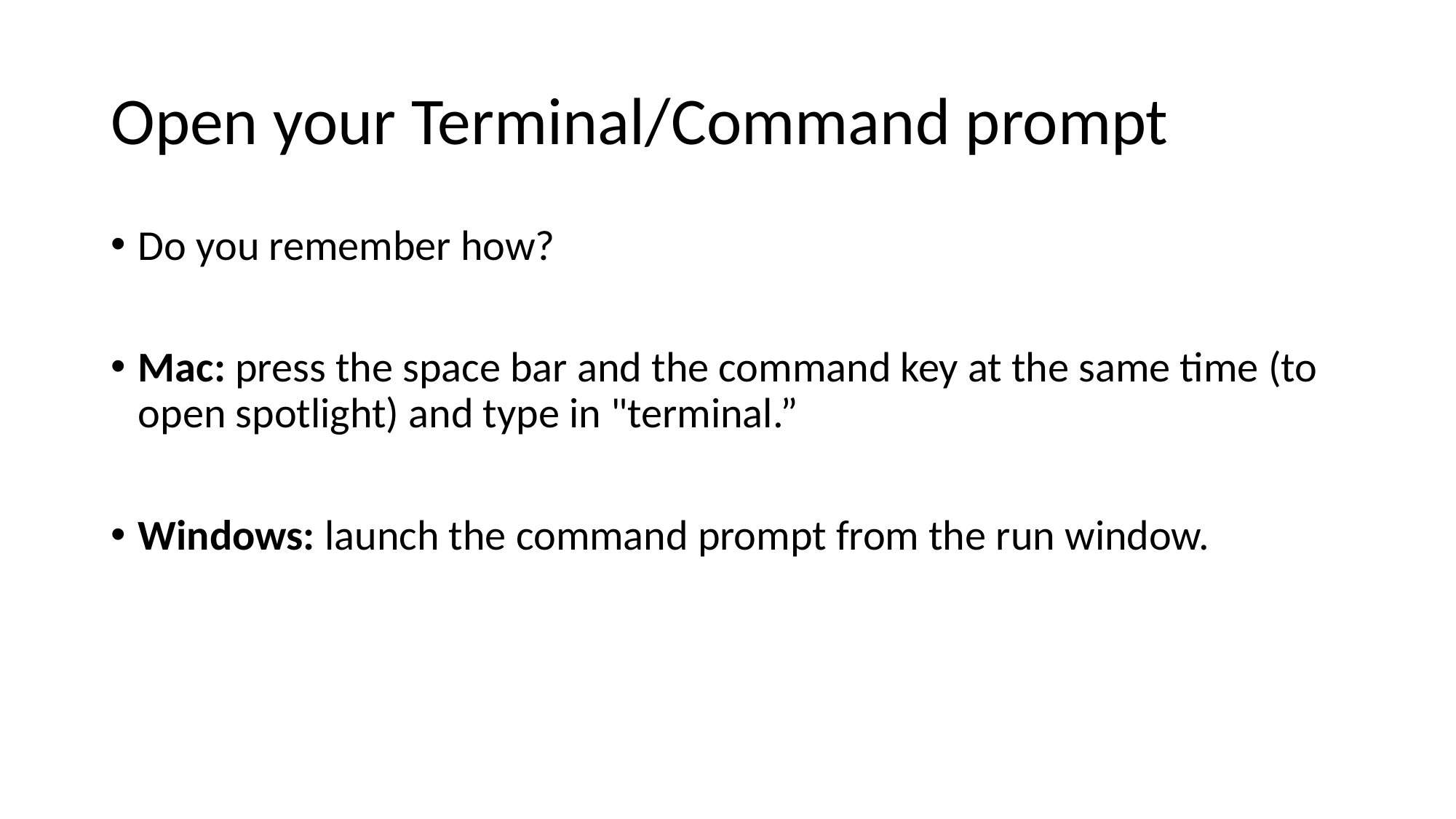

# Open your Terminal/Command prompt
Do you remember how?

Mac: press the space bar and the command key at the same time (to open spotlight) and type in "terminal.”

Windows: launch the command prompt from the run window.